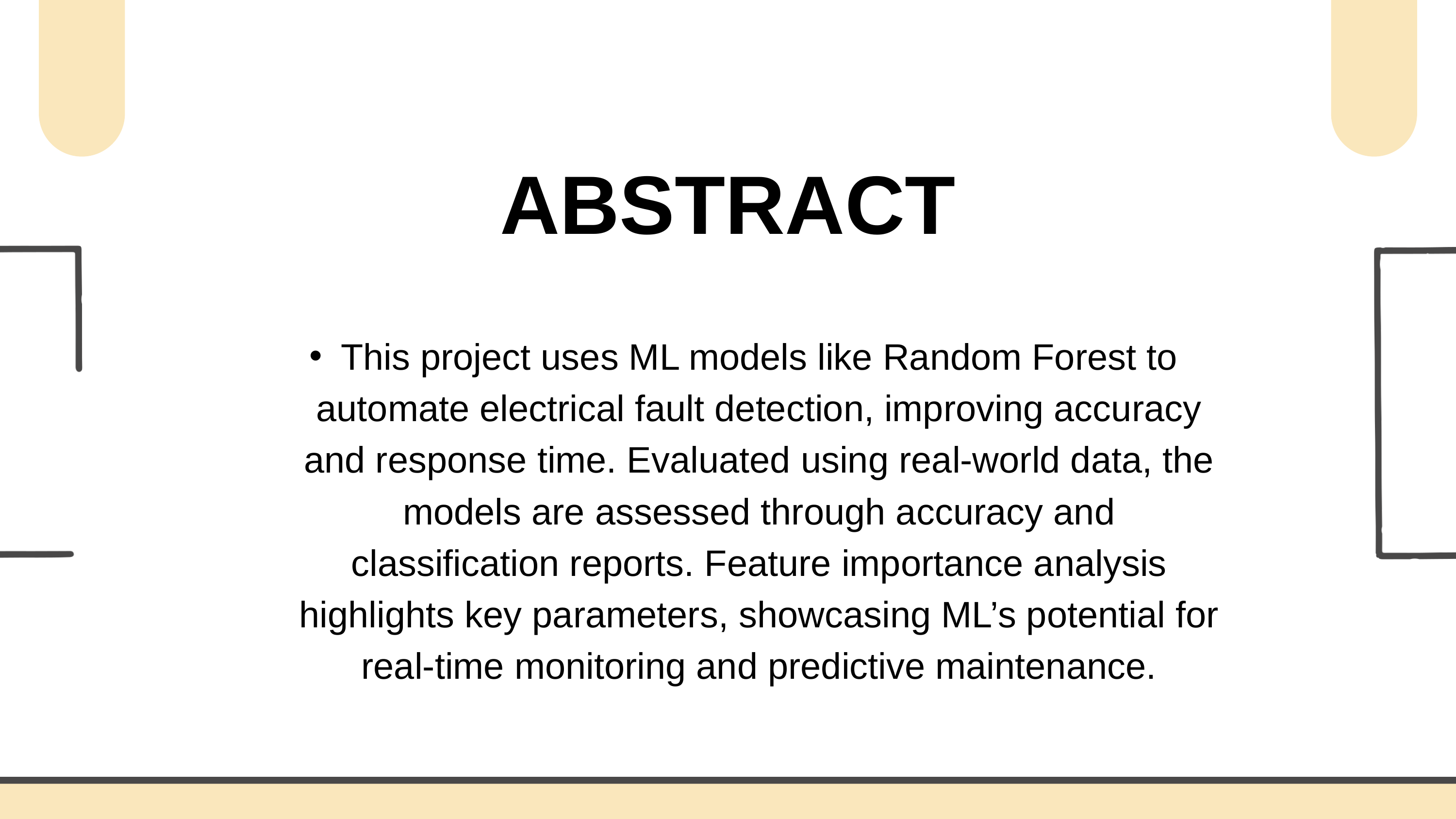

ABSTRACT

This project uses ML models like Random Forest to automate electrical fault detection, improving accuracy and response time. Evaluated using real-world data, the models are assessed through accuracy and classification reports. Feature importance analysis highlights key parameters, showcasing ML’s potential for real-time monitoring and predictive maintenance.